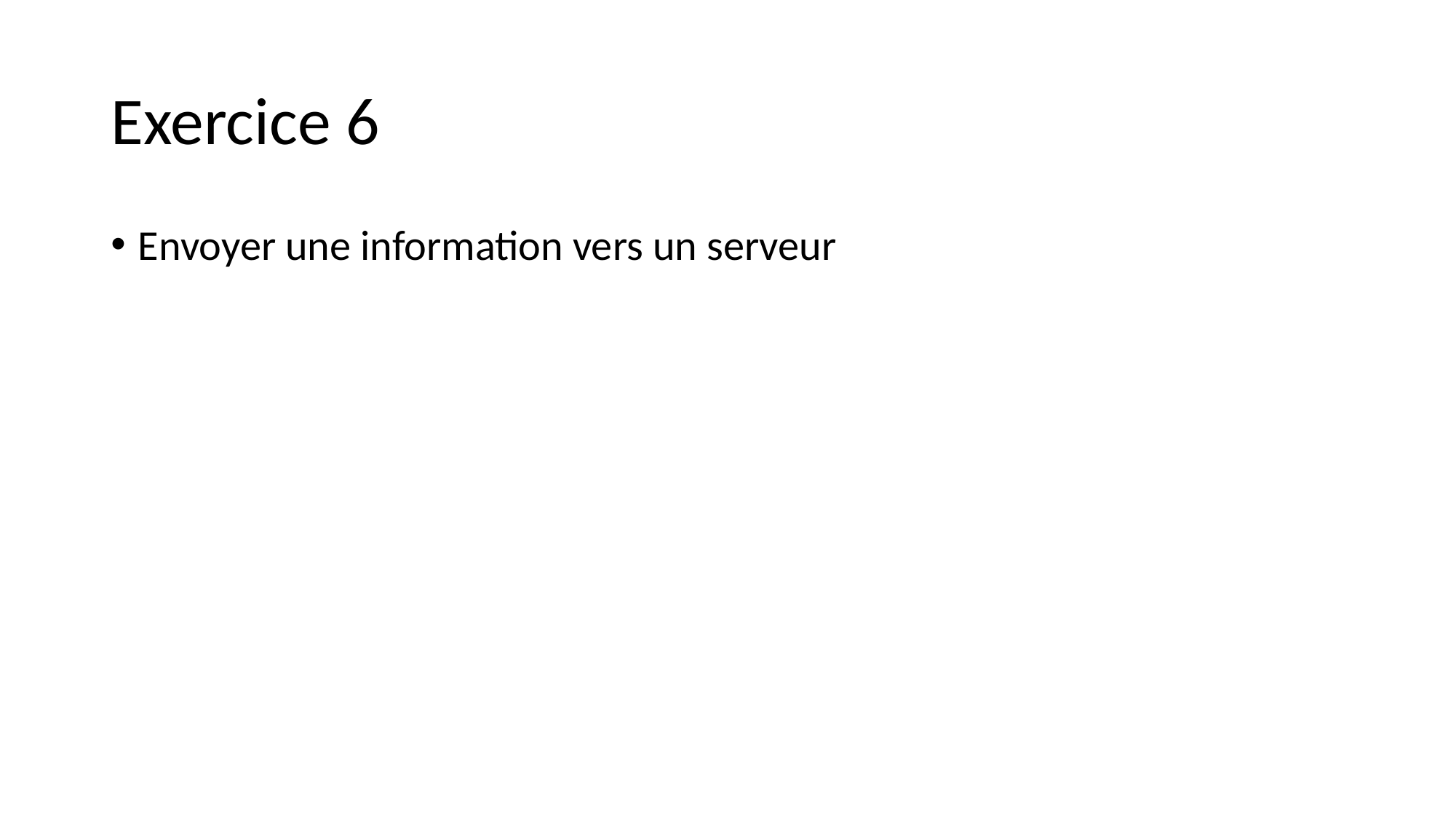

# Exercice 6
Envoyer une information vers un serveur